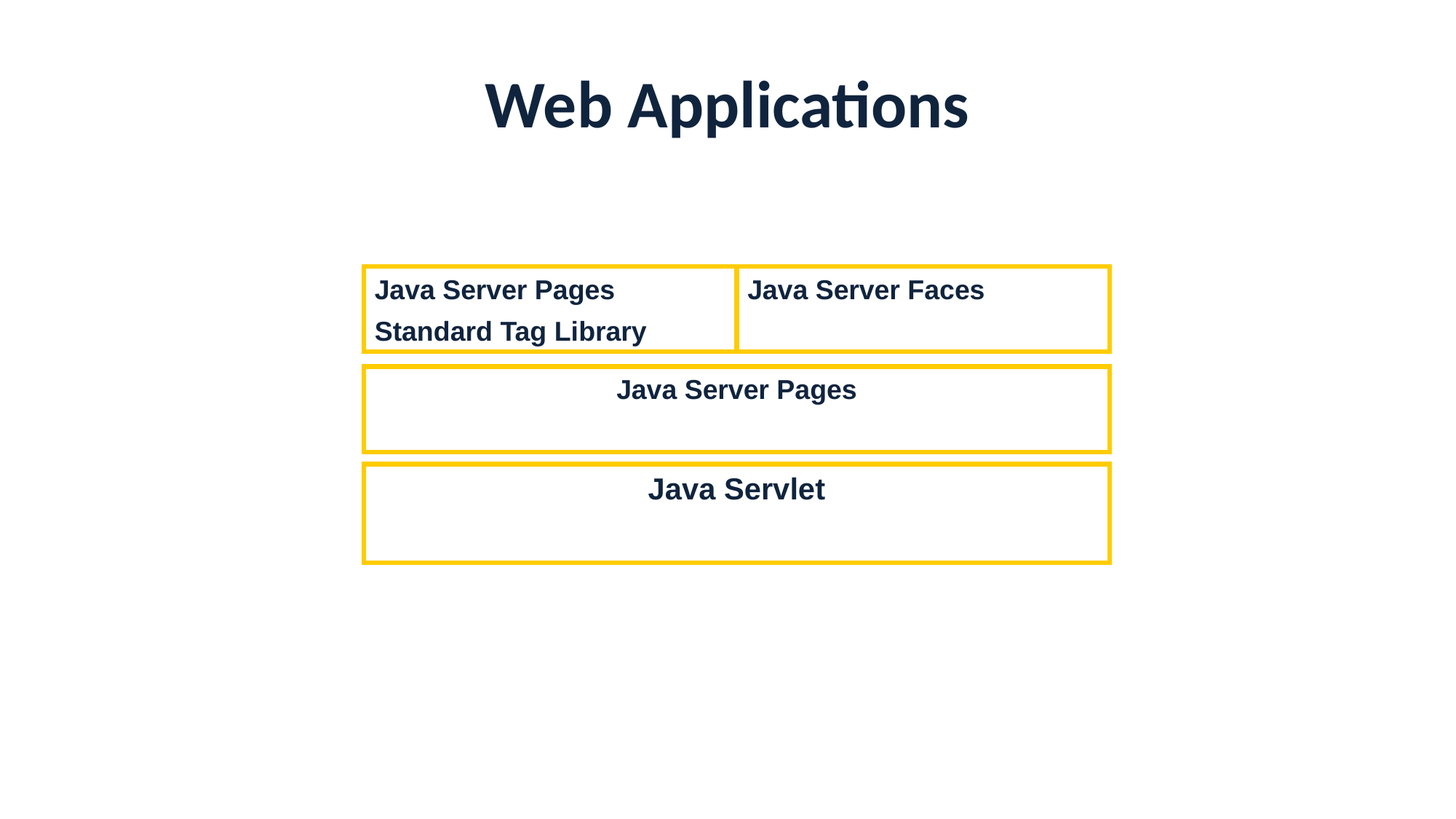

# Web Applications
Java Server Pages
Standard Tag Library
Java Server Faces

Java Server Pages

Java Servlet